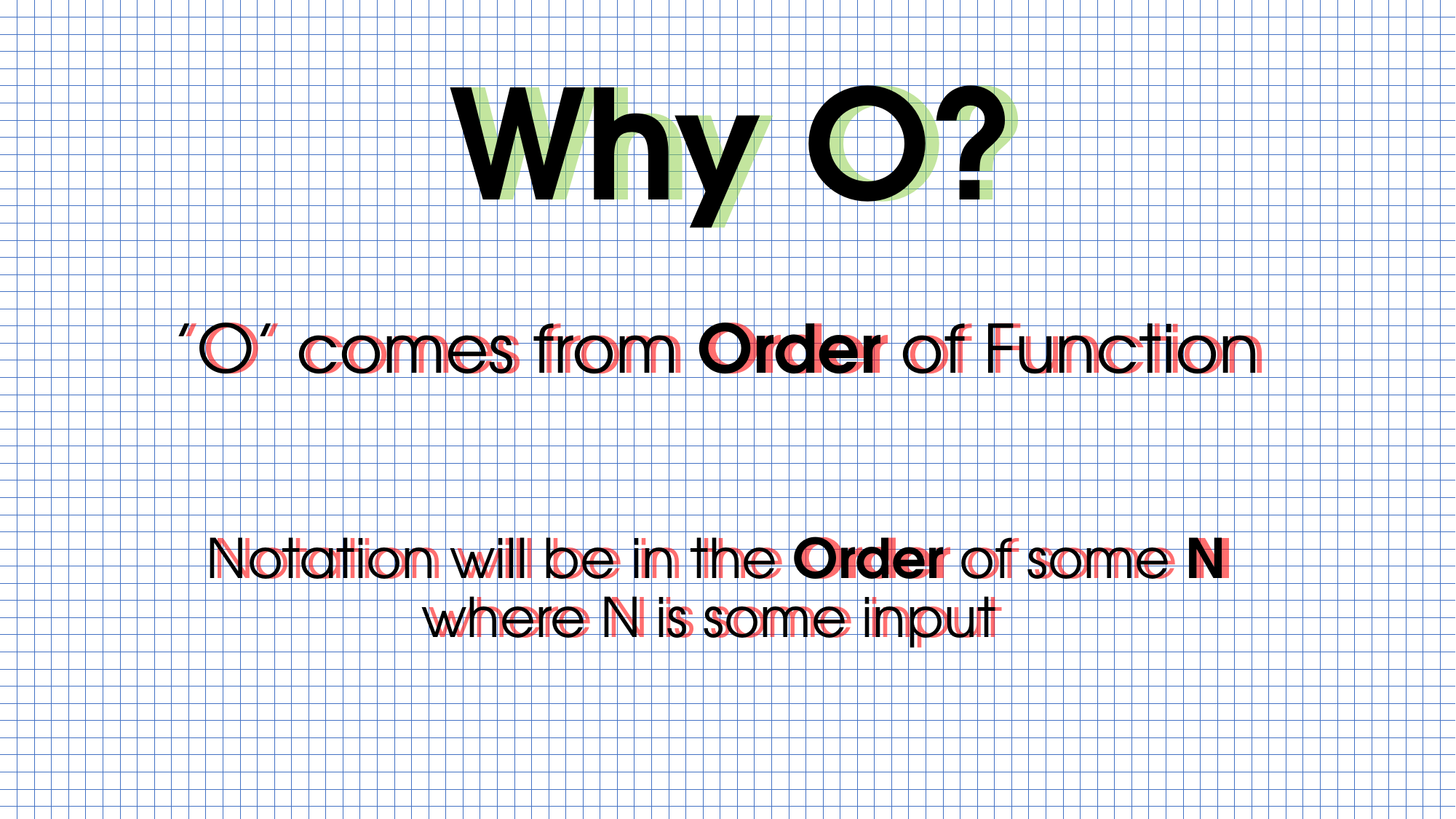

Why O?
Why O?
’O’ comes from Order of Function

Notation will be in the Order of some N
where N is some input

’O’ comes from Order of Function

Notation will be in the Order of some N
where N is some input